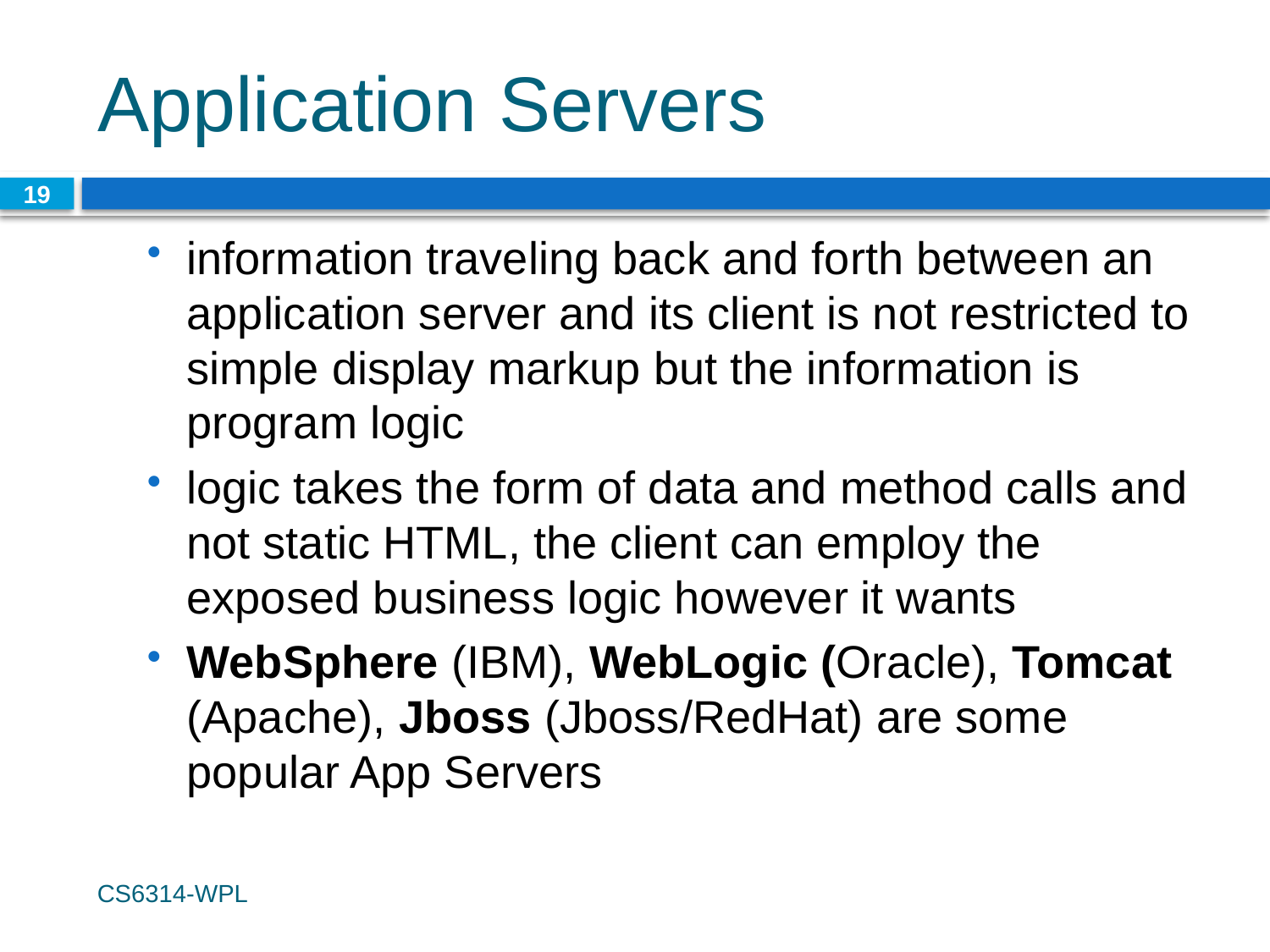

# Application Servers
19
information traveling back and forth between an application server and its client is not restricted to simple display markup but the information is program logic
logic takes the form of data and method calls and not static HTML, the client can employ the exposed business logic however it wants
WebSphere (IBM), WebLogic (Oracle), Tomcat (Apache), Jboss (Jboss/RedHat) are some popular App Servers

CS6314-WPL